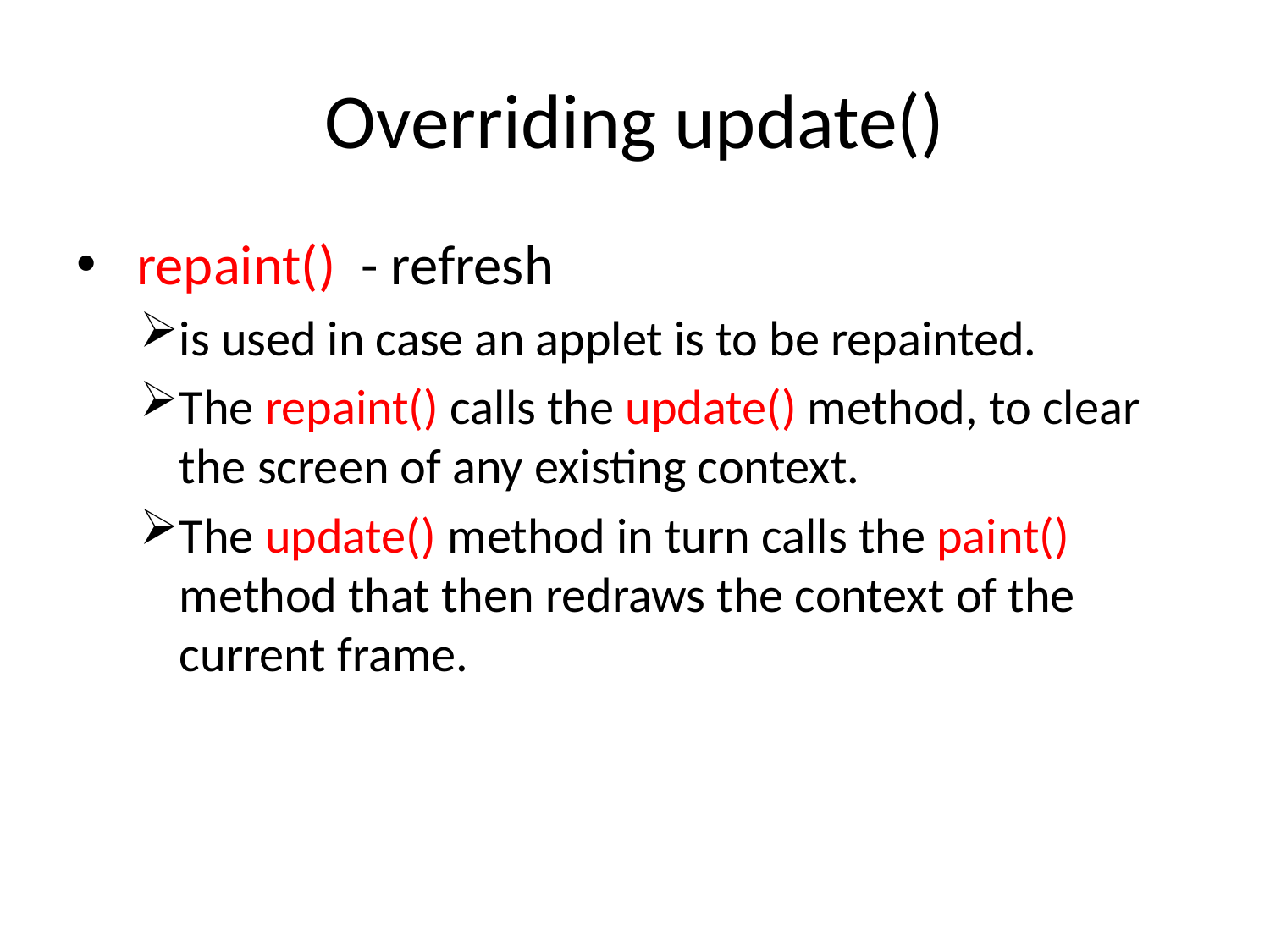

# Overriding update()
 repaint()  - refresh
is used in case an applet is to be repainted.
The repaint() calls the update() method, to clear the screen of any existing context.
The update() method in turn calls the paint() method that then redraws the context of the current frame.